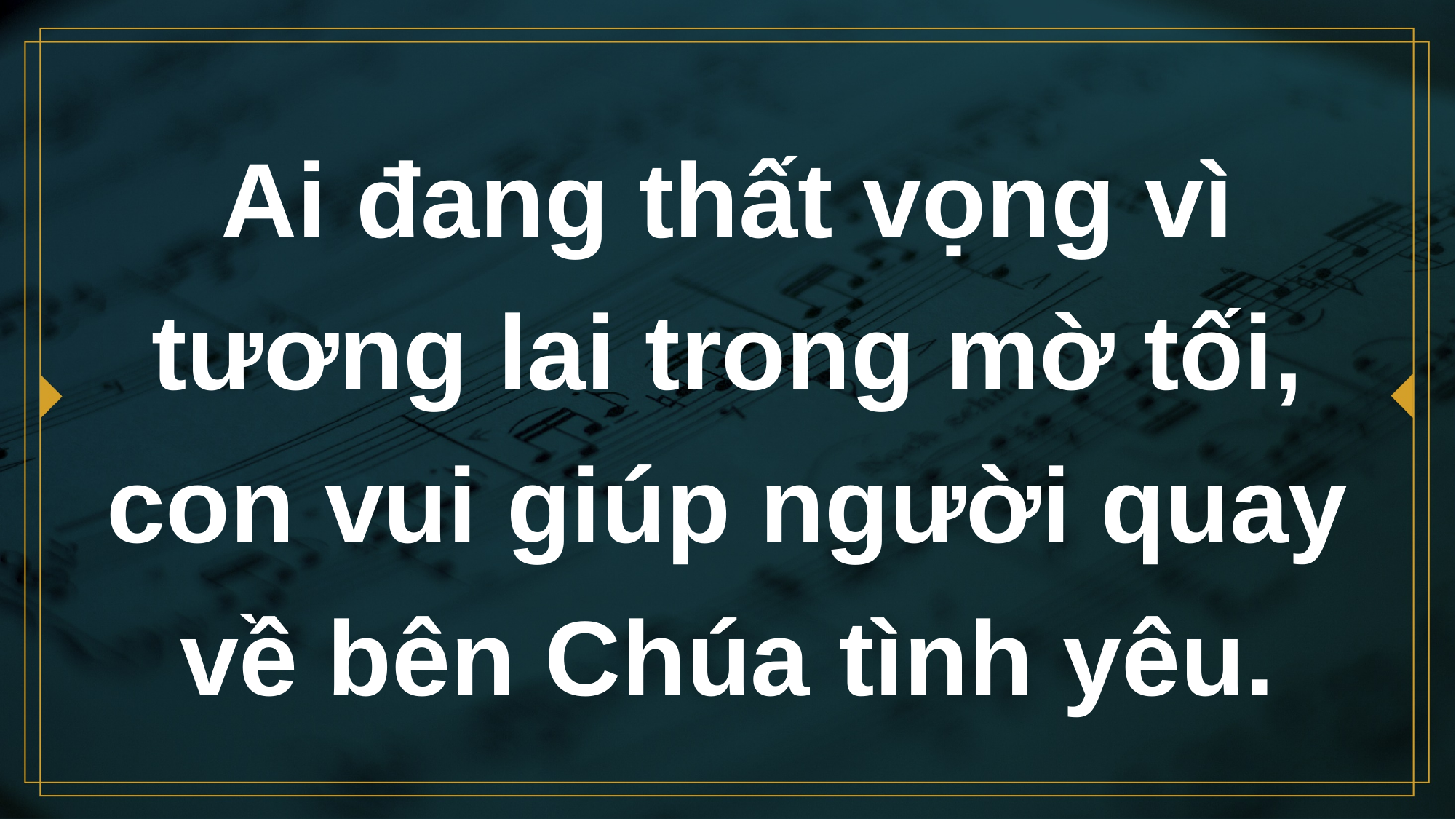

# Ai đang thất vọng vì tương lai trong mờ tối, con vui giúp người quay về bên Chúa tình yêu.